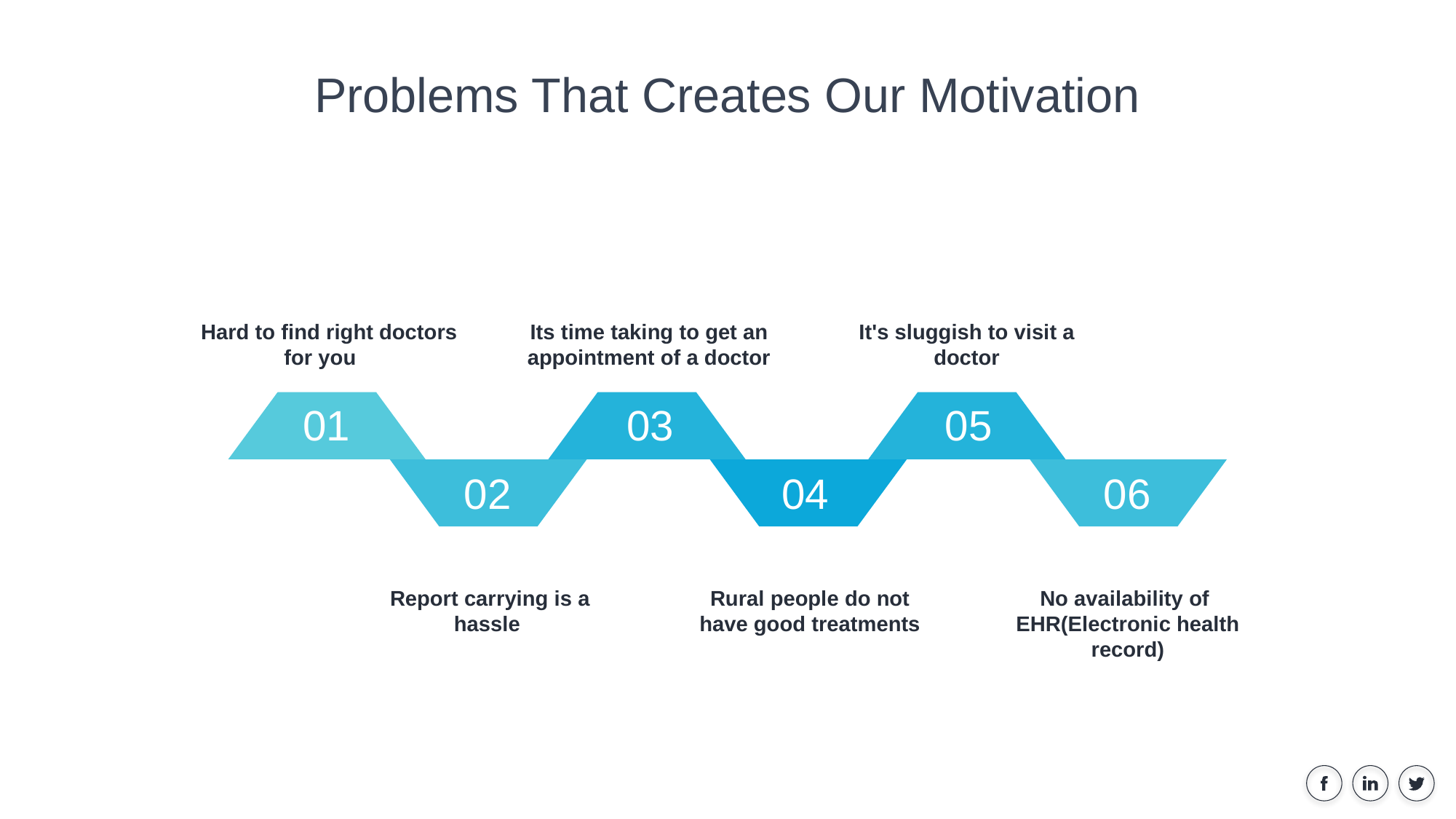

Problems That Creates Our Motivation

Hard to find right doctors for you

Its time taking to get an appointment of a doctor

It's sluggish to visit a doctor

01
03
05

02
04
06

Rural people do not have good treatments

Report carrying is a hassle

No availability of  EHR(Electronic health record)